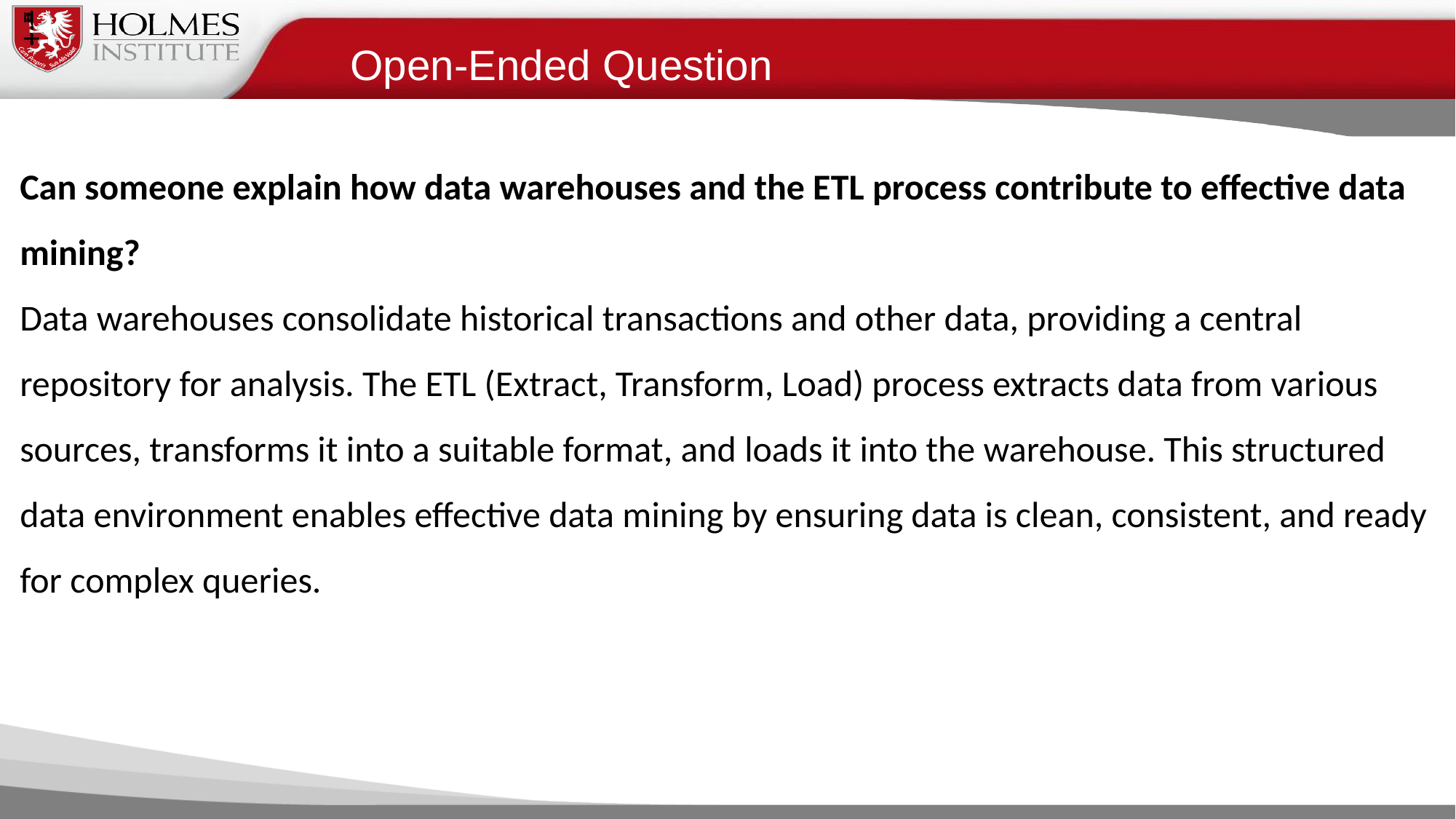

Open-Ended Question
Can someone explain how data warehouses and the ETL process contribute to effective data mining?
Data warehouses consolidate historical transactions and other data, providing a central repository for analysis. The ETL (Extract, Transform, Load) process extracts data from various sources, transforms it into a suitable format, and loads it into the warehouse. This structured data environment enables effective data mining by ensuring data is clean, consistent, and ready for complex queries.